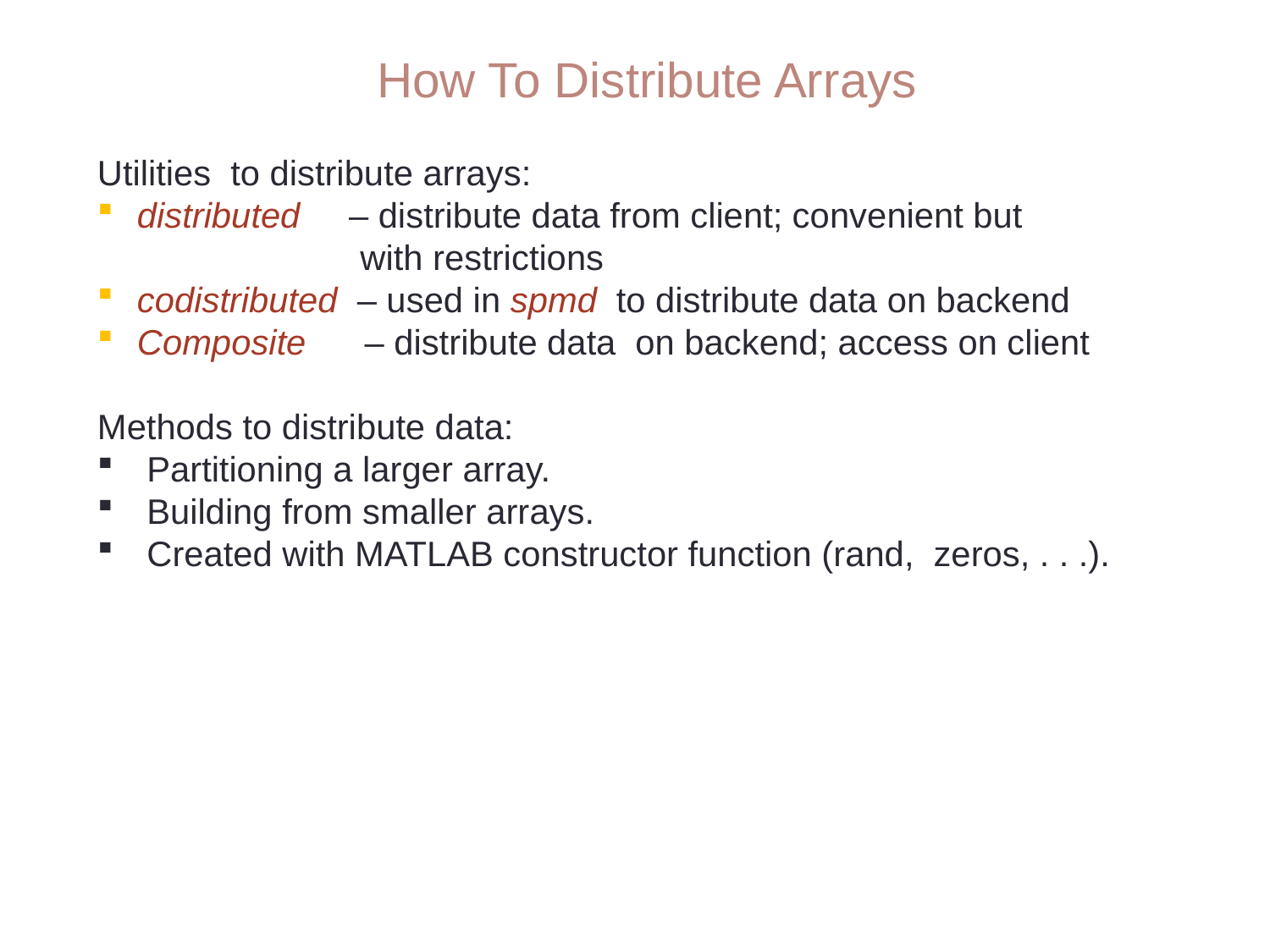

How To Distribute Arrays

Utilities  to distribute arrays:
 distributed     – distribute data from client; convenient but
                           with restrictions
 codistributed  – used in spmd  to distribute data on backend
 Composite      – distribute data  on backend; access on client

Methods to distribute data:
  Partitioning a larger array.
  Building from smaller arrays.
  Created with MATLAB constructor function (rand,  zeros, . . .).
Spring  2012
27